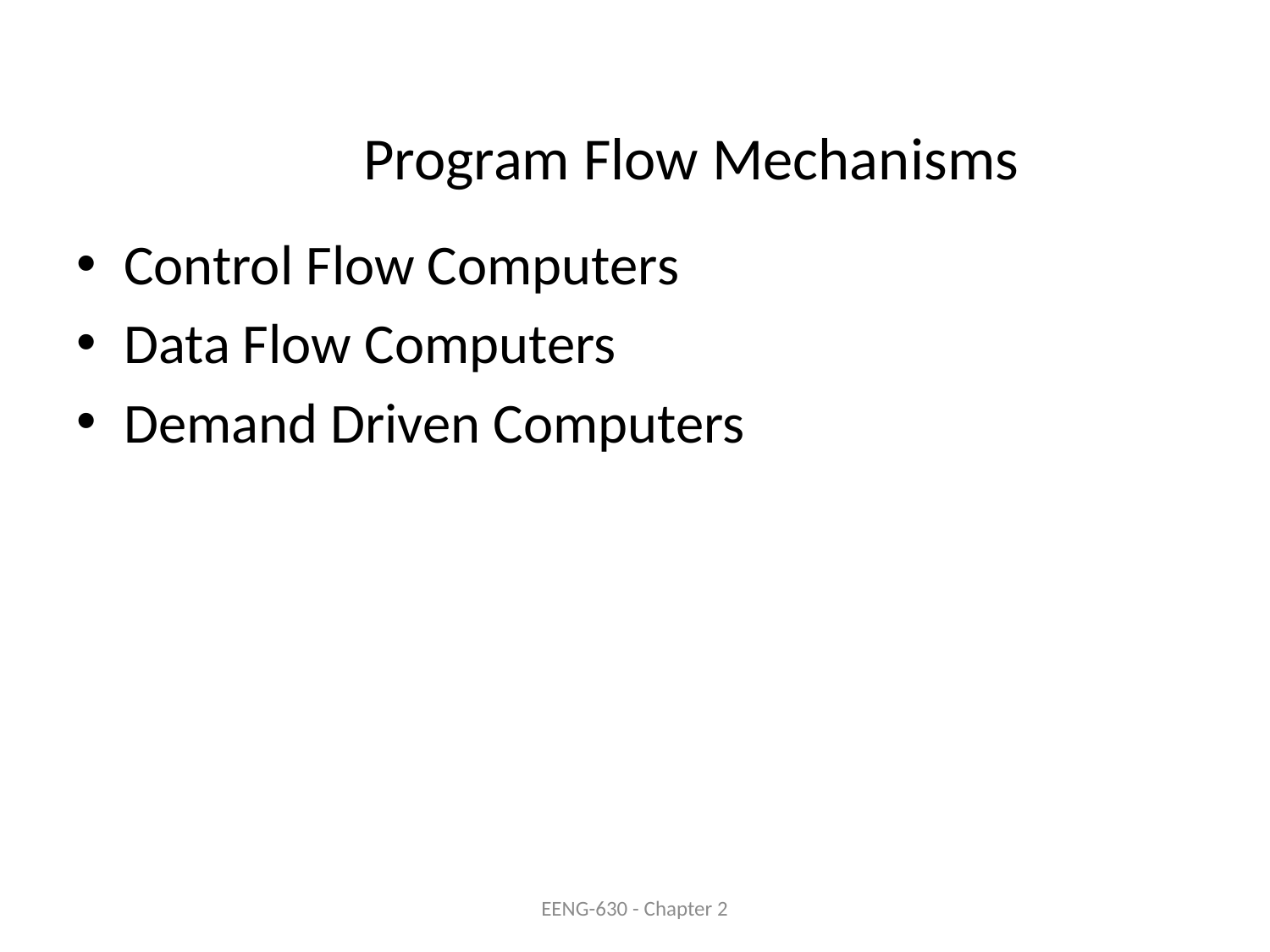

# Program Flow Mechanisms
Control Flow Computers
Data Flow Computers
Demand Driven Computers

EENG-630 - Chapter 2